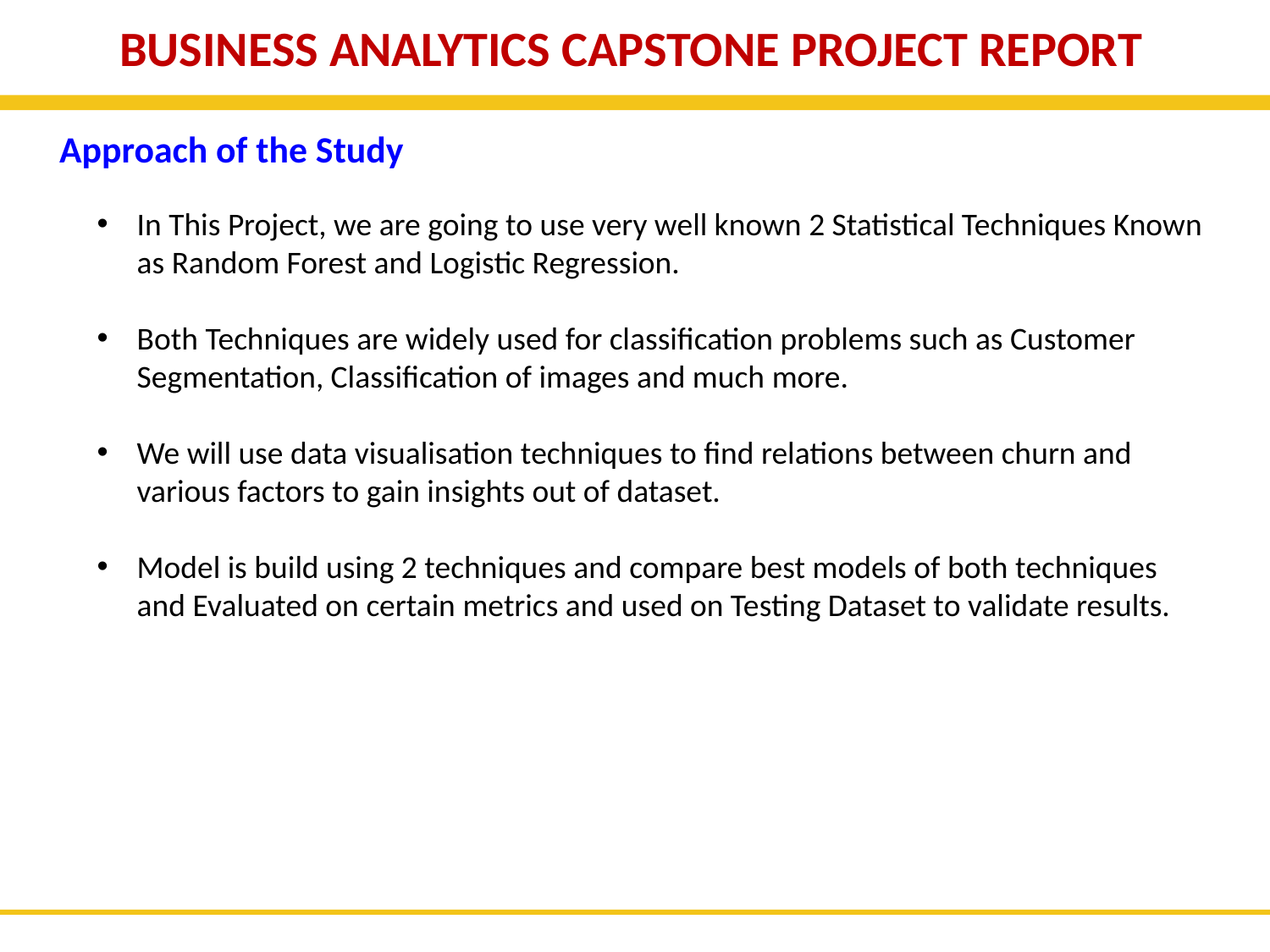

BUSINESS ANALYTICS CAPSTONE PROJECT REPORT

Approach of the Study
In This Project, we are going to use very well known 2 Statistical Techniques Known as Random Forest and Logistic Regression.

Both Techniques are widely used for classification problems such as Customer Segmentation, Classification of images and much more.

We will use data visualisation techniques to find relations between churn and various factors to gain insights out of dataset.

Model is build using 2 techniques and compare best models of both techniques and Evaluated on certain metrics and used on Testing Dataset to validate results.